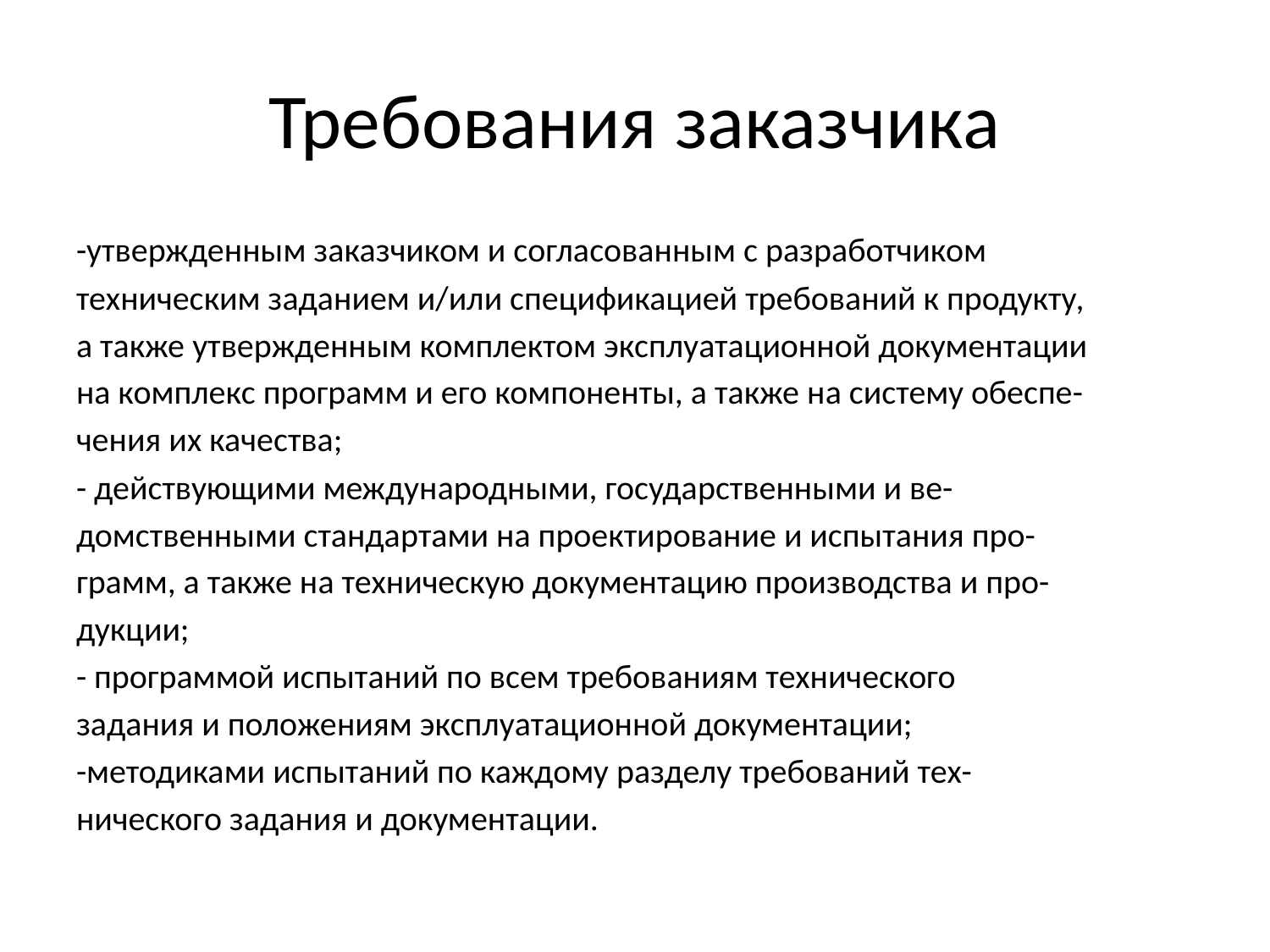

# Требования заказчика
-утвержденным заказчиком и согласованным с разработчиком
техническим заданием и/или спецификацией требований к продукту,
а также утвержденным комплектом эксплуатационной документации
на комплекс программ и его компоненты, а также на систему обеспе-
чения их качества;
- действующими международными, государственными и ве-
домственными стандартами на проектирование и испытания про-
грамм, а также на техническую документацию производства и про-
дукции;
- программой испытаний по всем требованиям технического
задания и положениям эксплуатационной документации;
-методиками испытаний по каждому разделу требований тех-
нического задания и документации.